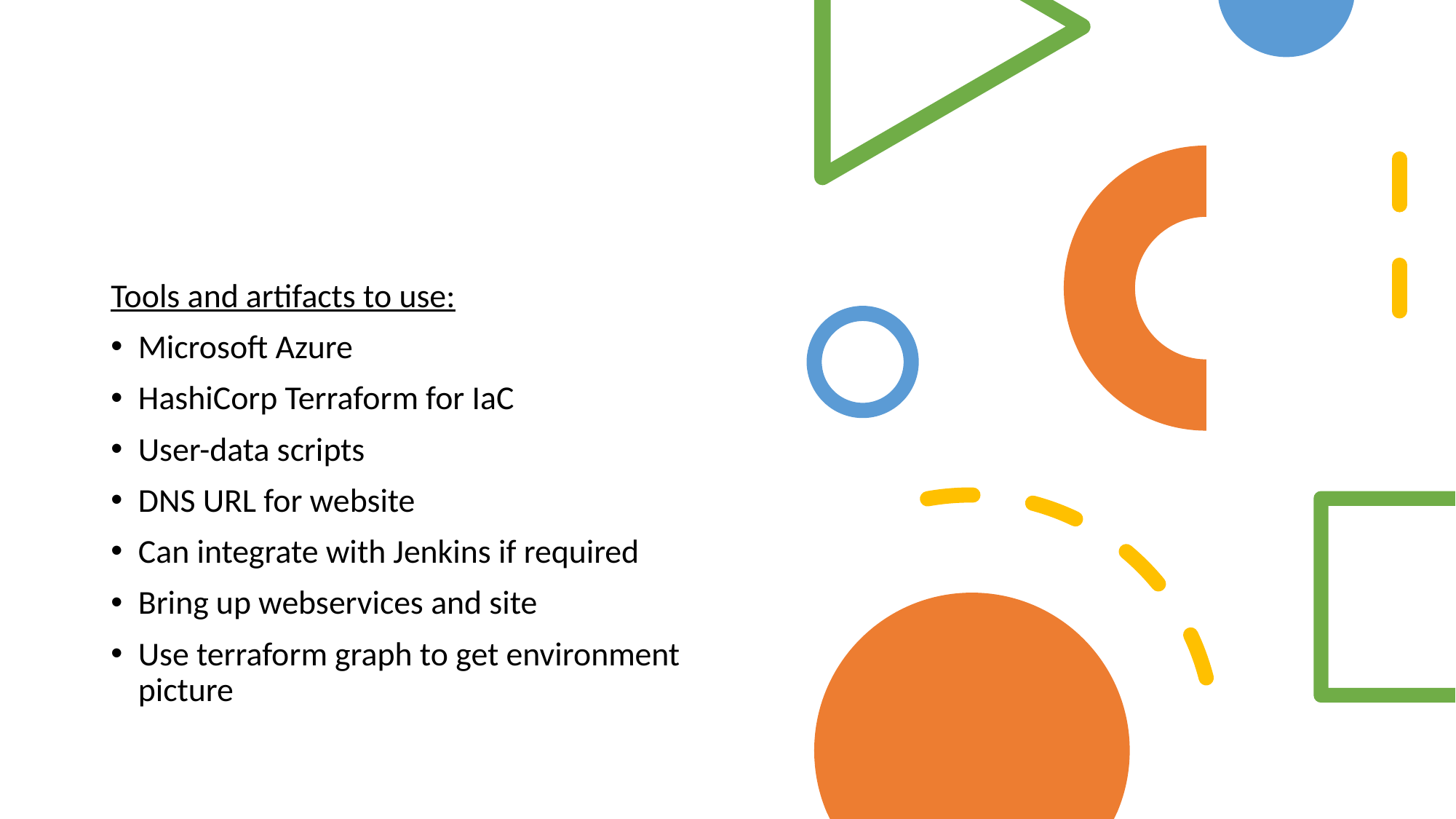

#

Tools and artifacts to use:
Microsoft Azure
HashiCorp Terraform for IaC
User-data scripts
DNS URL for website
Can integrate with Jenkins if required
Bring up webservices and site
Use terraform graph to get environment picture